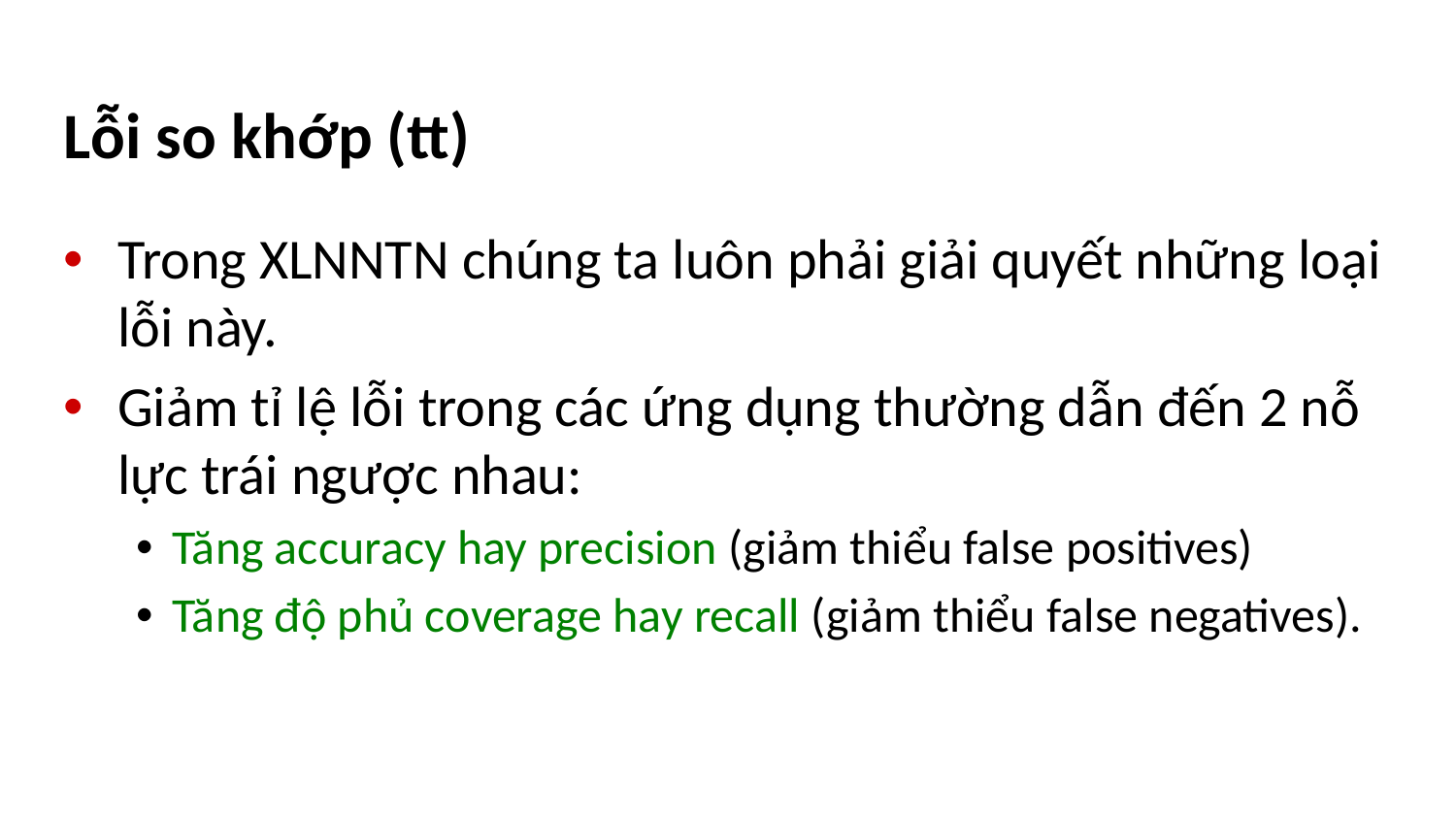

# Lỗi so khớp (tt)
Trong XLNNTN chúng ta luôn phải giải quyết những loại lỗi này.
Giảm tỉ lệ lỗi trong các ứng dụng thường dẫn đến 2 nỗ lực trái ngược nhau:
Tăng accuracy hay precision (giảm thiểu false positives)
Tăng độ phủ coverage hay recall (giảm thiểu false negatives).